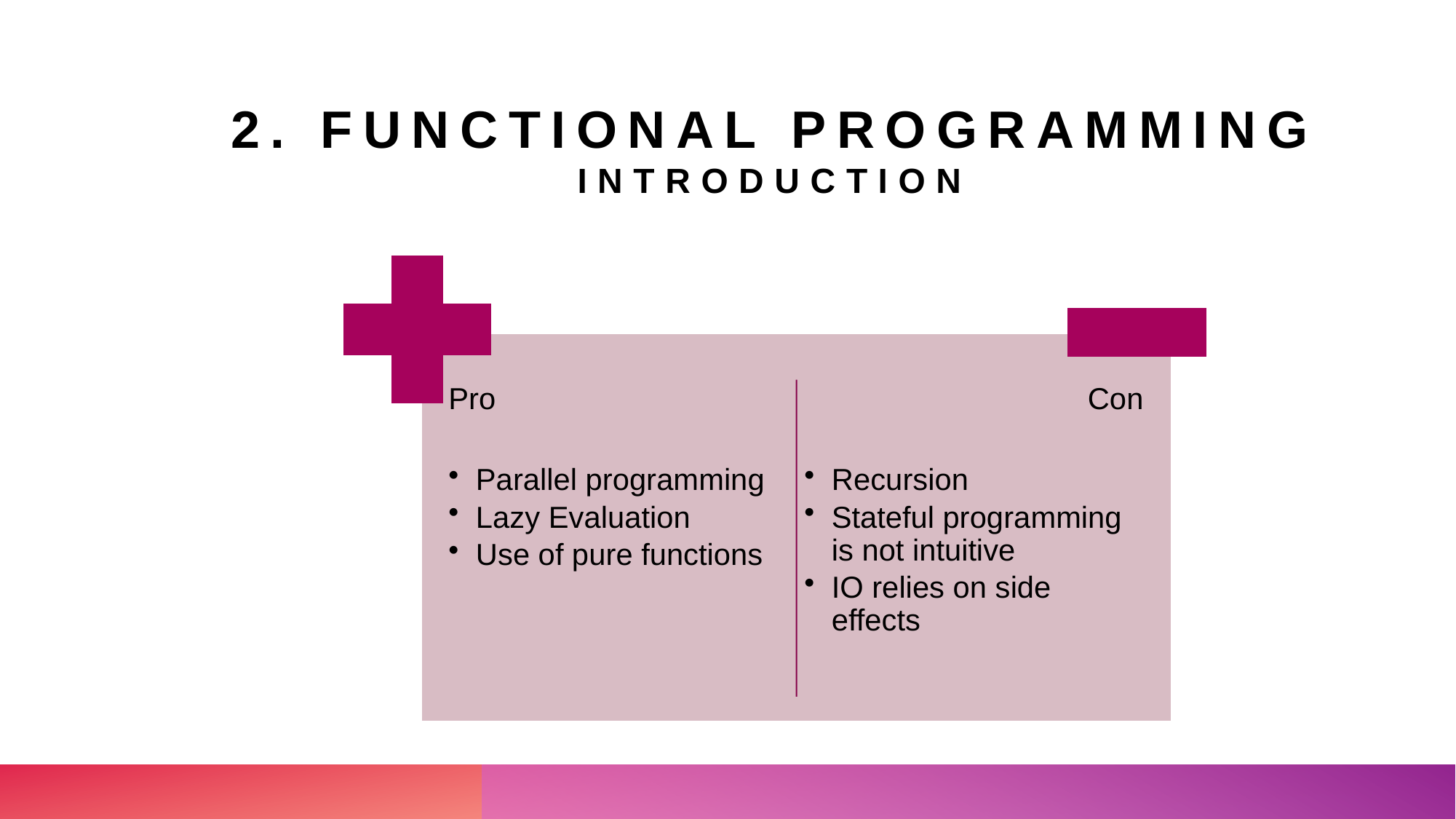

# 2. Functional programming introduction
Pro

Parallel programming
Lazy Evaluation
Use of pure functions
Con

Recursion
Stateful programming is not intuitive
IO relies on side effects